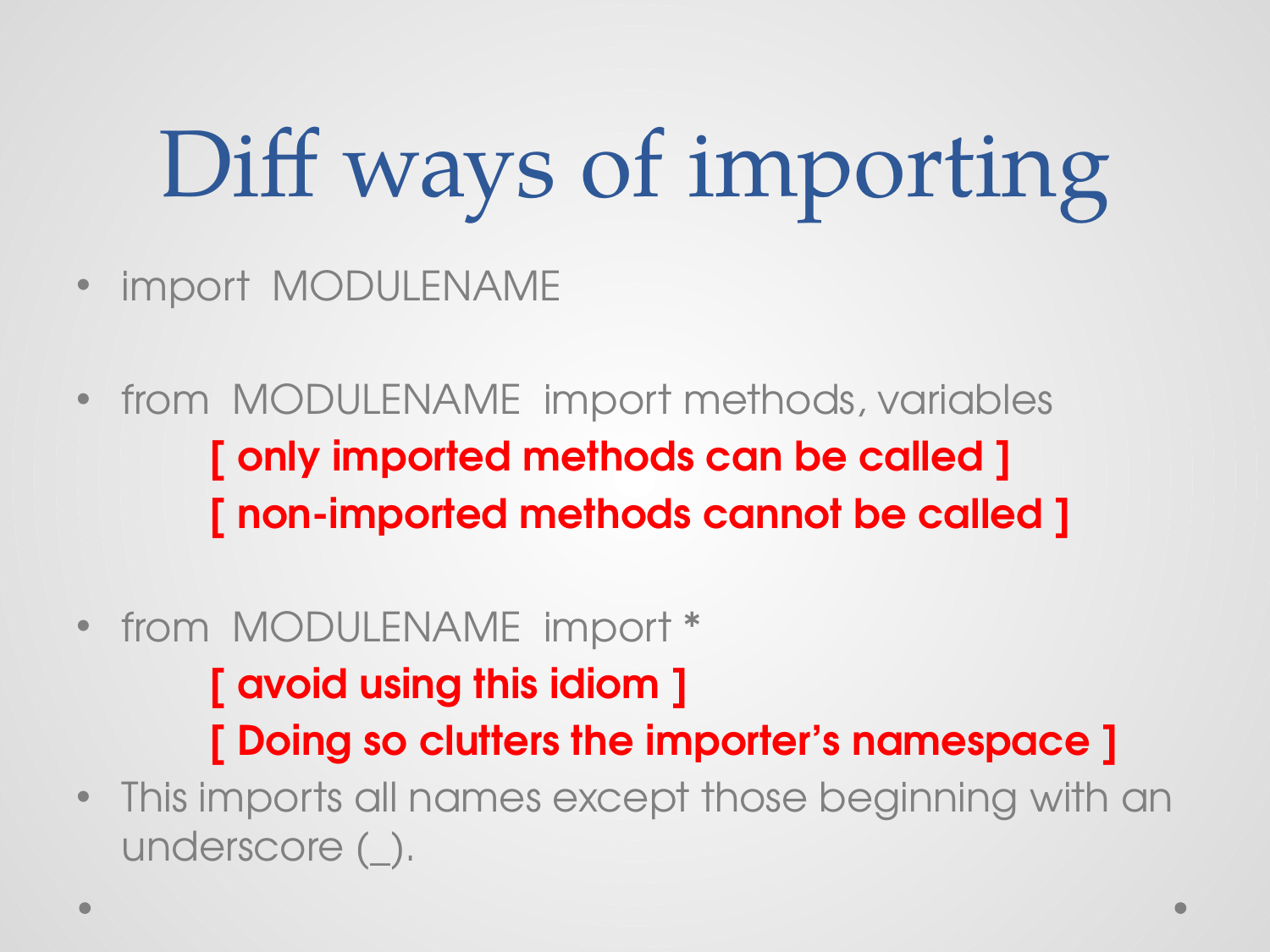

# Diff ways of importing
import  MODULENAME

from  MODULENAME  import methods, variables
 	 [ only imported methods can be called ]
	 [ non-imported methods cannot be called ]

from  MODULENAME  import *
	 [ avoid using this idiom ]
	 [ Doing so clutters the importer’s namespace ]
This imports all names except those beginning with an underscore (_).